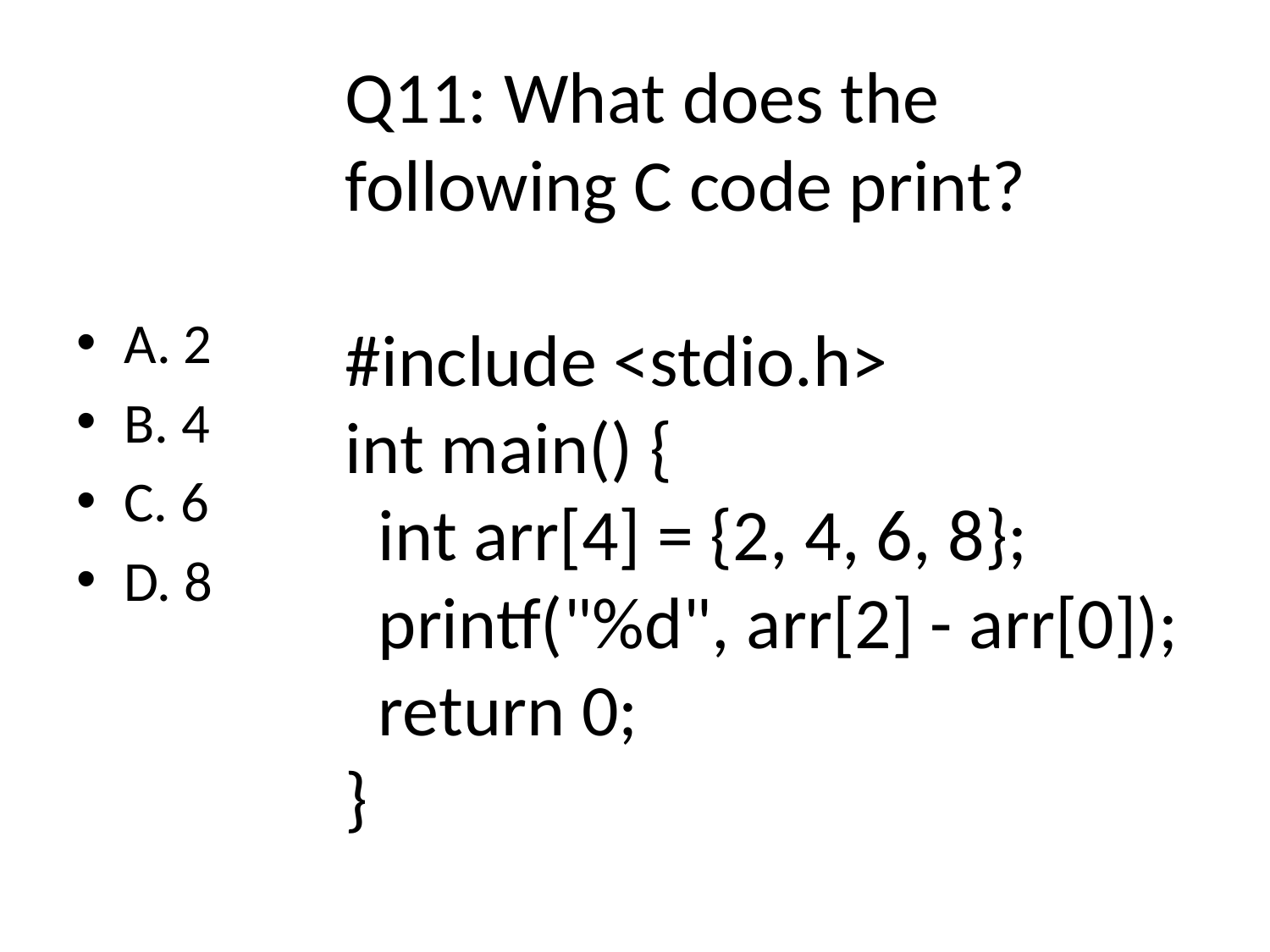

# Q11: What does the following C code print?

#include <stdio.h>
int main() {
  int arr[4] = {2, 4, 6, 8};
  printf("%d", arr[2] - arr[0]);
  return 0;
}

A. 2
B. 4
C. 6
D. 8